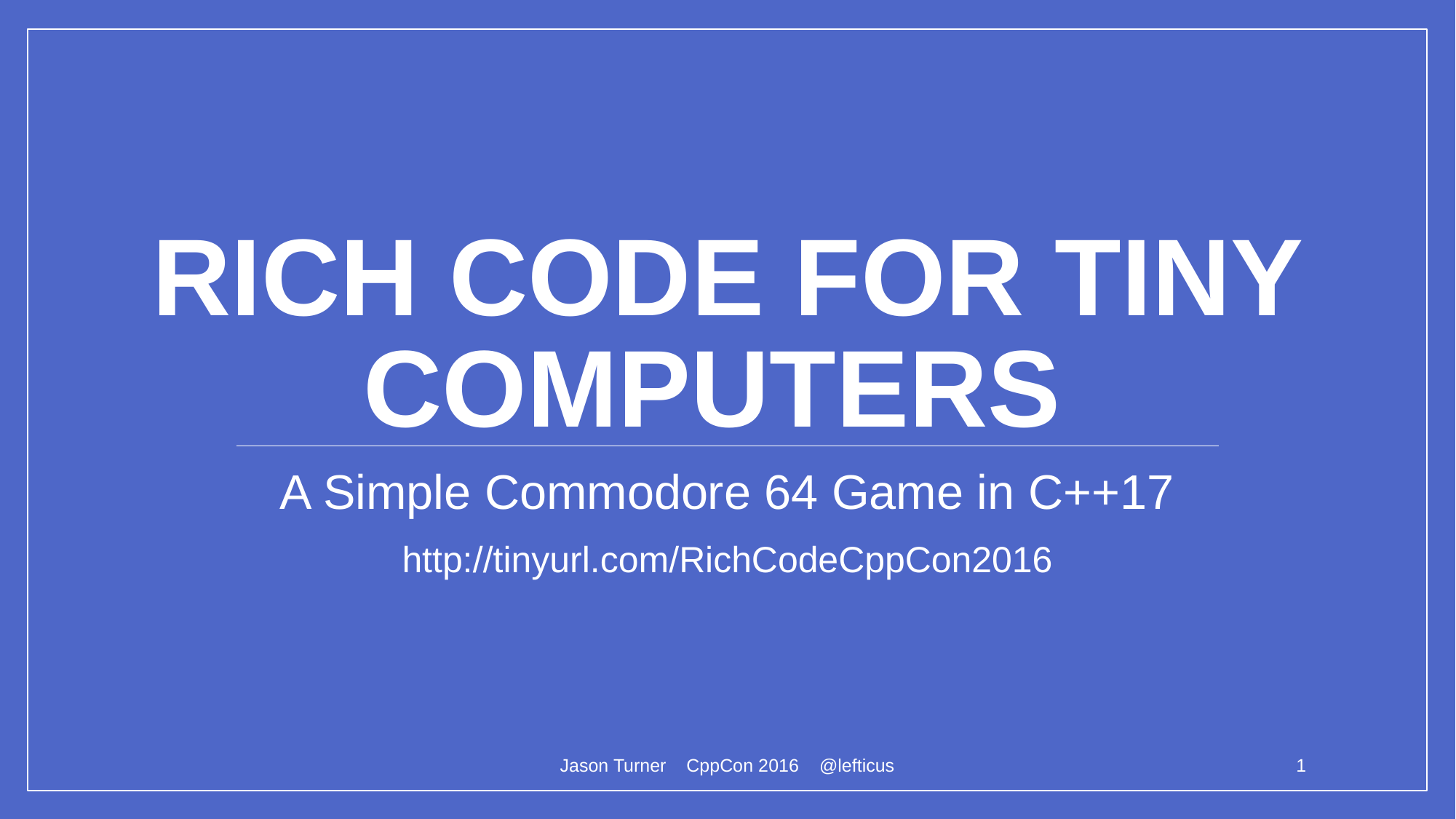

# Rich Code For Tiny Computers
A Simple Commodore 64 Game in C++17
http://tinyurl.com/RichCodeCppCon2016
Jason Turner    CppCon 2016    @lefticus
1